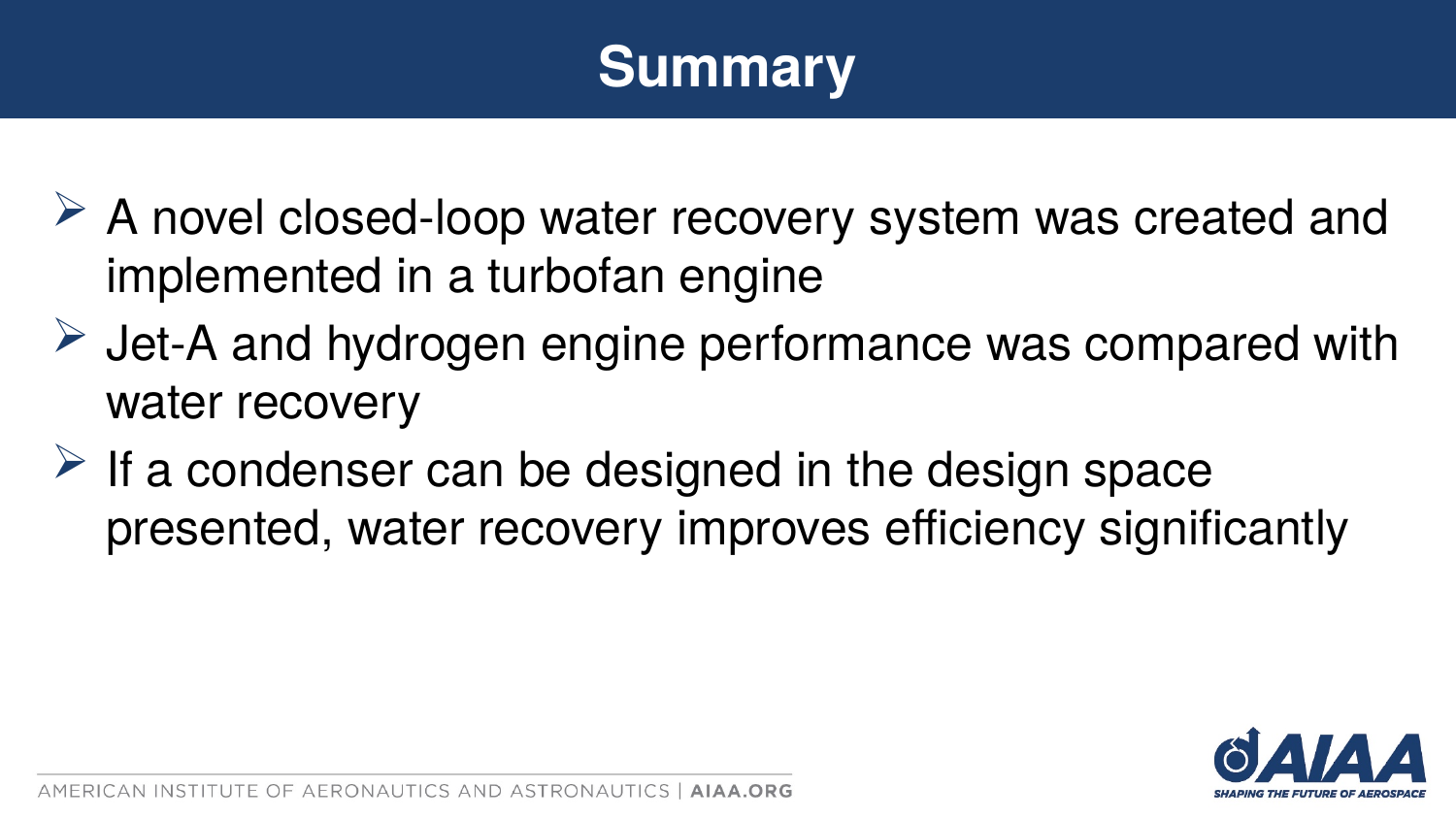

# Summary
A novel closed-loop water recovery system was created and implemented in a turbofan engine
Jet-A and hydrogen engine performance was compared with water recovery
If a condenser can be designed in the design space presented, water recovery improves efficiency significantly